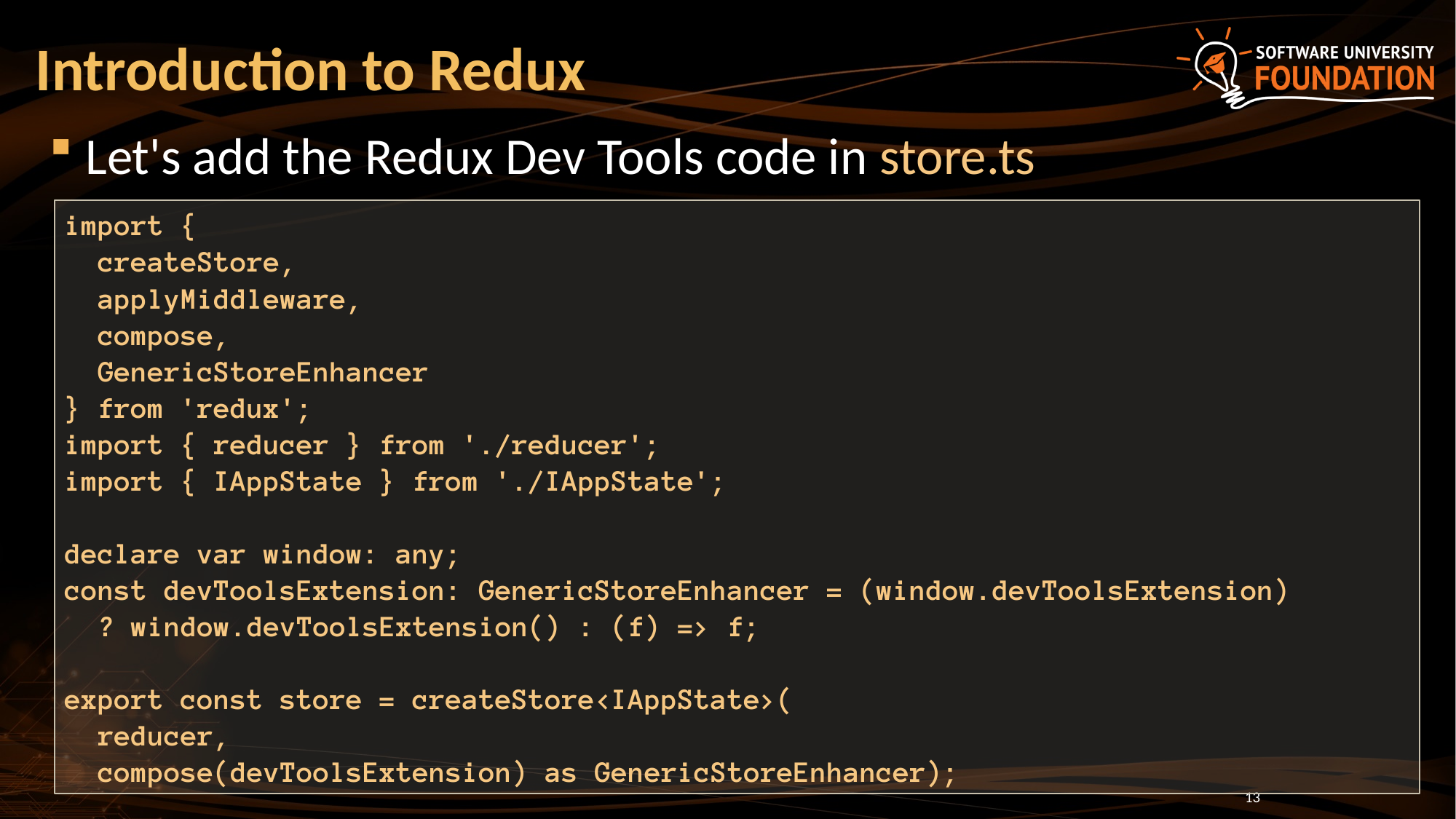

# Introduction to Redux
Let's add the Redux Dev Tools code in store.ts

import {
  createStore,
  applyMiddleware,
  compose,
  GenericStoreEnhancer
} from 'redux';
import { reducer } from './reducer';
import { IAppState } from './IAppState';

declare var window: any;
const devToolsExtension: GenericStoreEnhancer = (window.devToolsExtension)
  ? window.devToolsExtension() : (f) => f;

export const store = createStore<IAppState>(
  reducer,
  compose(devToolsExtension) as GenericStoreEnhancer);
13